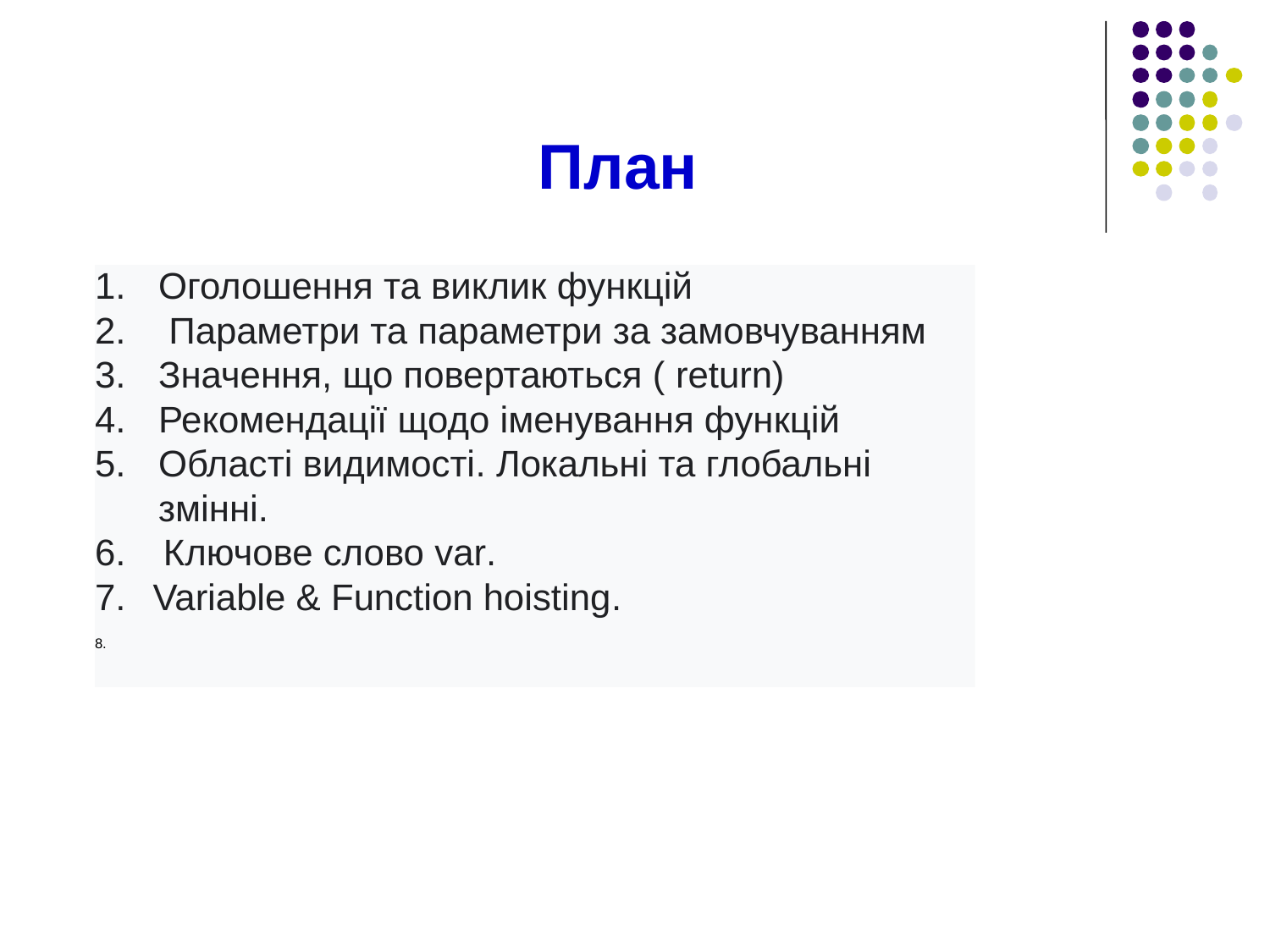

План
Оголошення та виклик функцій
 Параметри та параметри за замовчуванням
Значення, що повертаються ( return)
Рекомендації щодо іменування функцій
Області видимості. Локальні та глобальні змінні.
  Ключове слово var.
 Variable & Function hoisting.